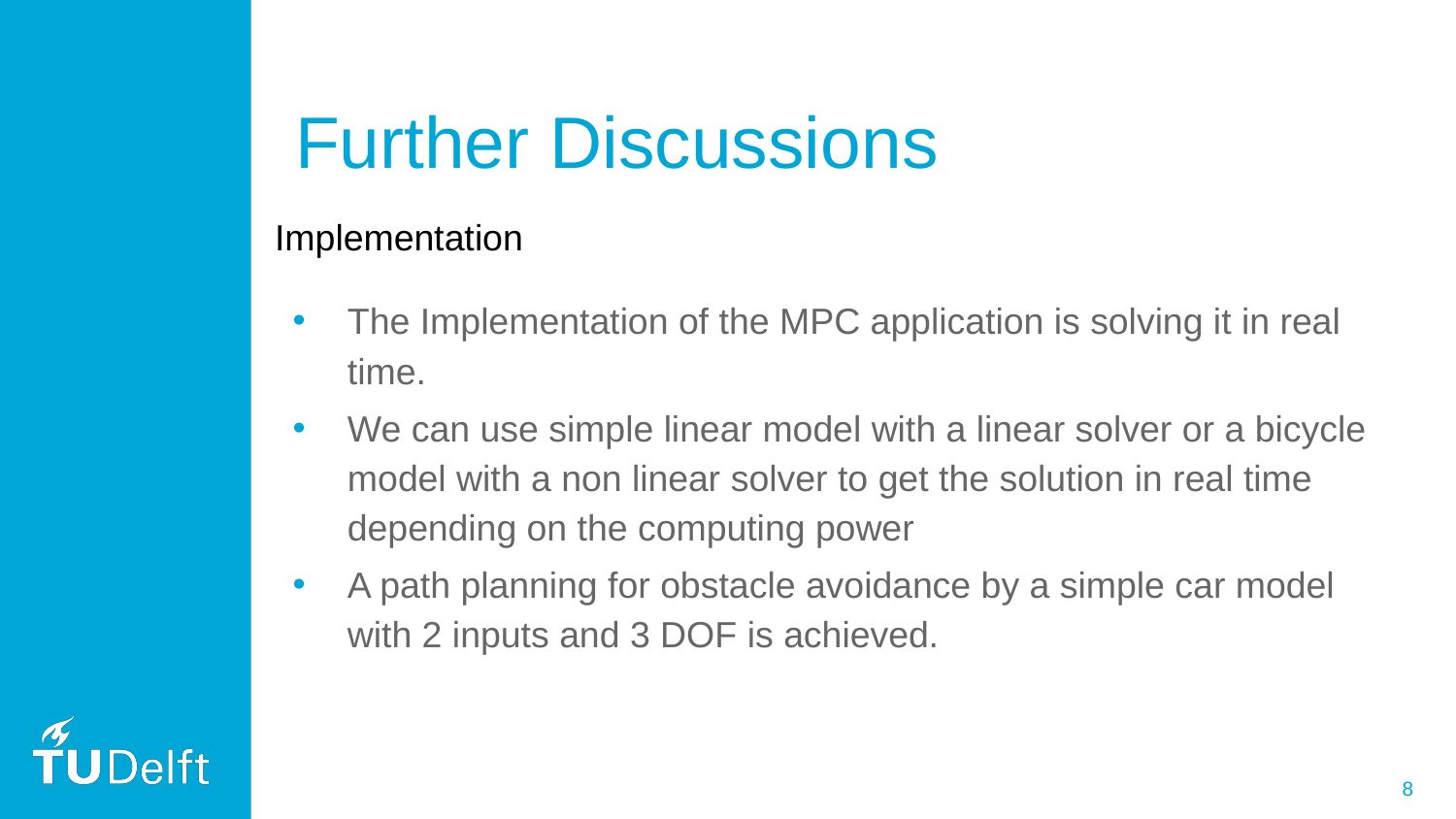

# Further Discussions
Implementation
The Implementation of the MPC application is solving it in real time.
We can use simple linear model with a linear solver or a bicycle model with a non linear solver to get the solution in real time depending on the computing power
A path planning for obstacle avoidance by a simple car model with 2 inputs and 3 DOF is achieved.